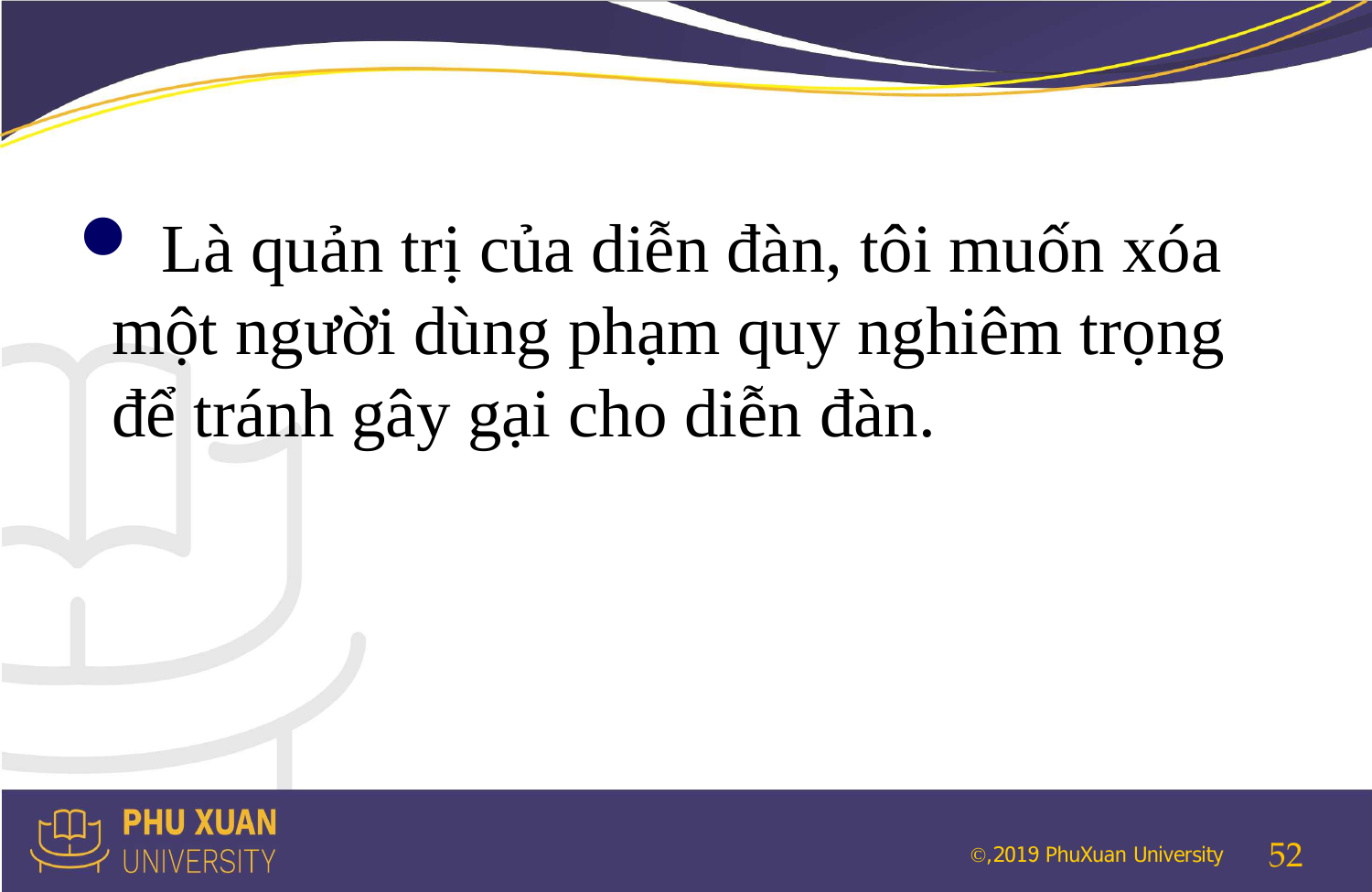

#
 Là quản trị của diễn đàn, tôi muốn xóa một người dùng phạm quy nghiêm trọng để tránh gây gại cho diễn đàn.
52